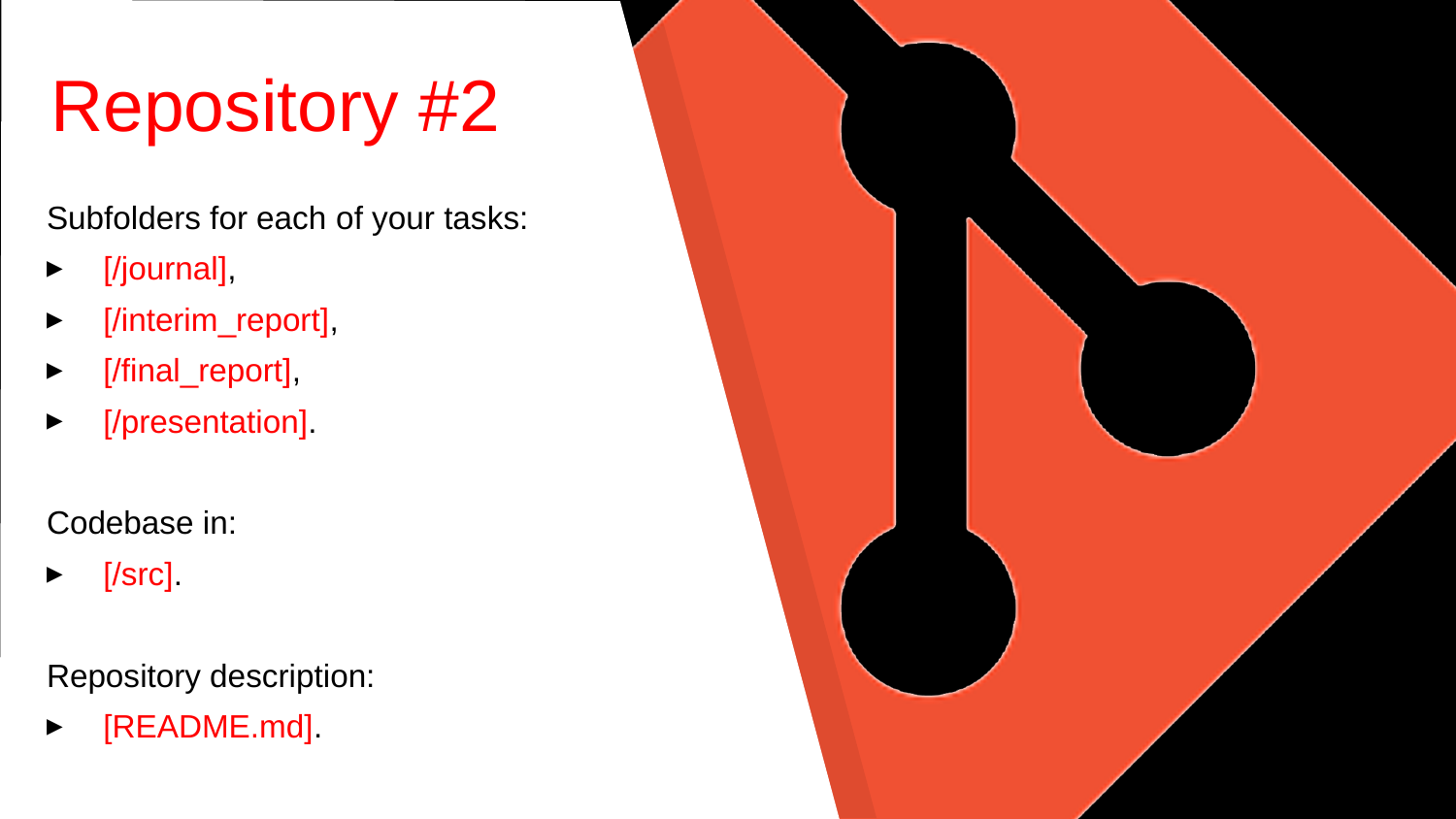

# Repository #2
Subfolders for each of your tasks:
[/journal],
[/interim_report],
[/final_report],
[/presentation].

Codebase in:
[/src].

Repository description:
[README.md].